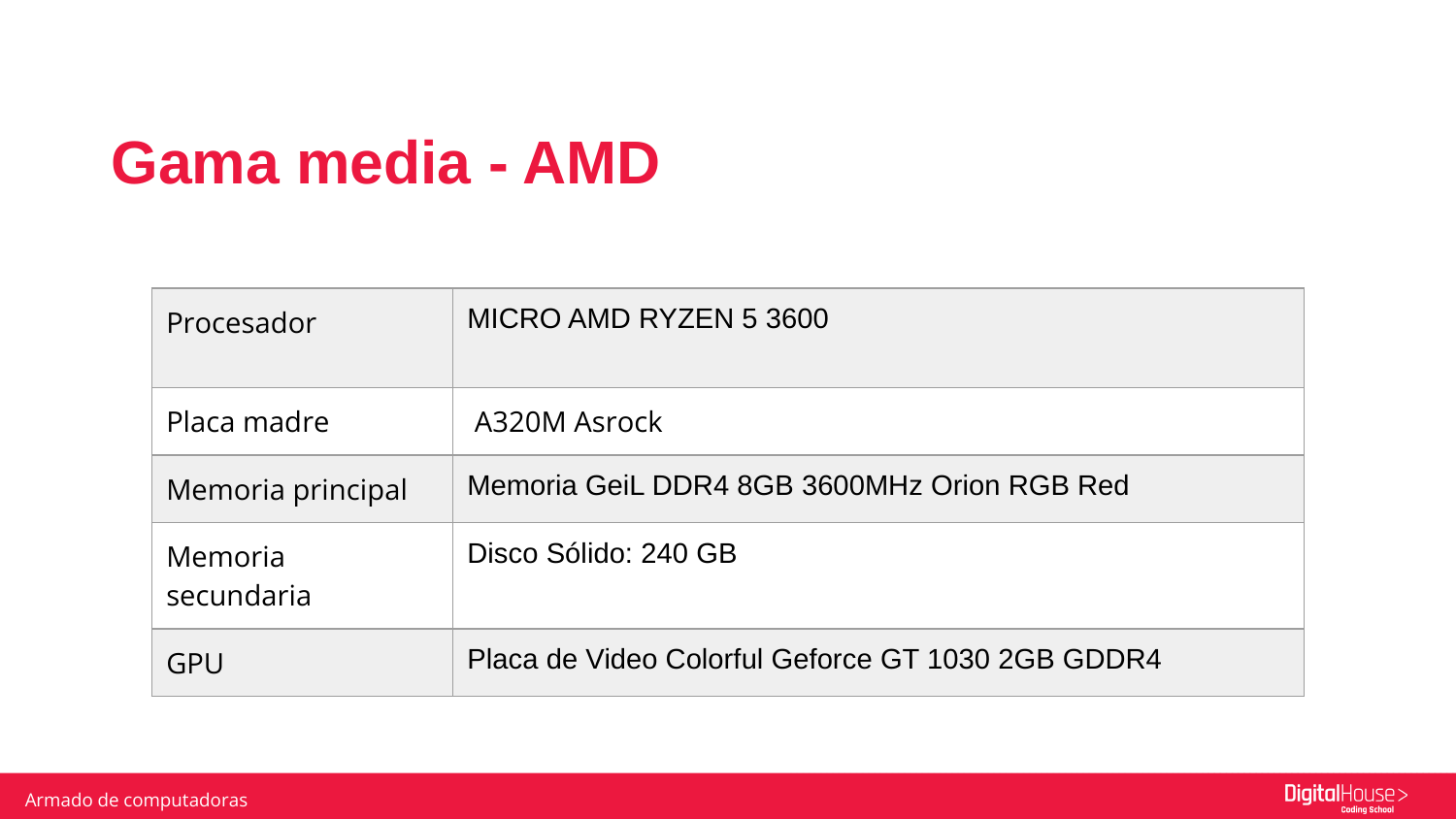

Gama media - AMD

| Procesador | MICRO AMD RYZEN 5 3600 |
| --- | --- |
| Placa madre | A320M Asrock |
| Memoria principal | Memoria GeiL DDR4 8GB 3600MHz Orion RGB Red |
| Memoria secundaria | Disco Sólido: 240 GB |
| GPU | Placa de Video Colorful Geforce GT 1030 2GB GDDR4 |